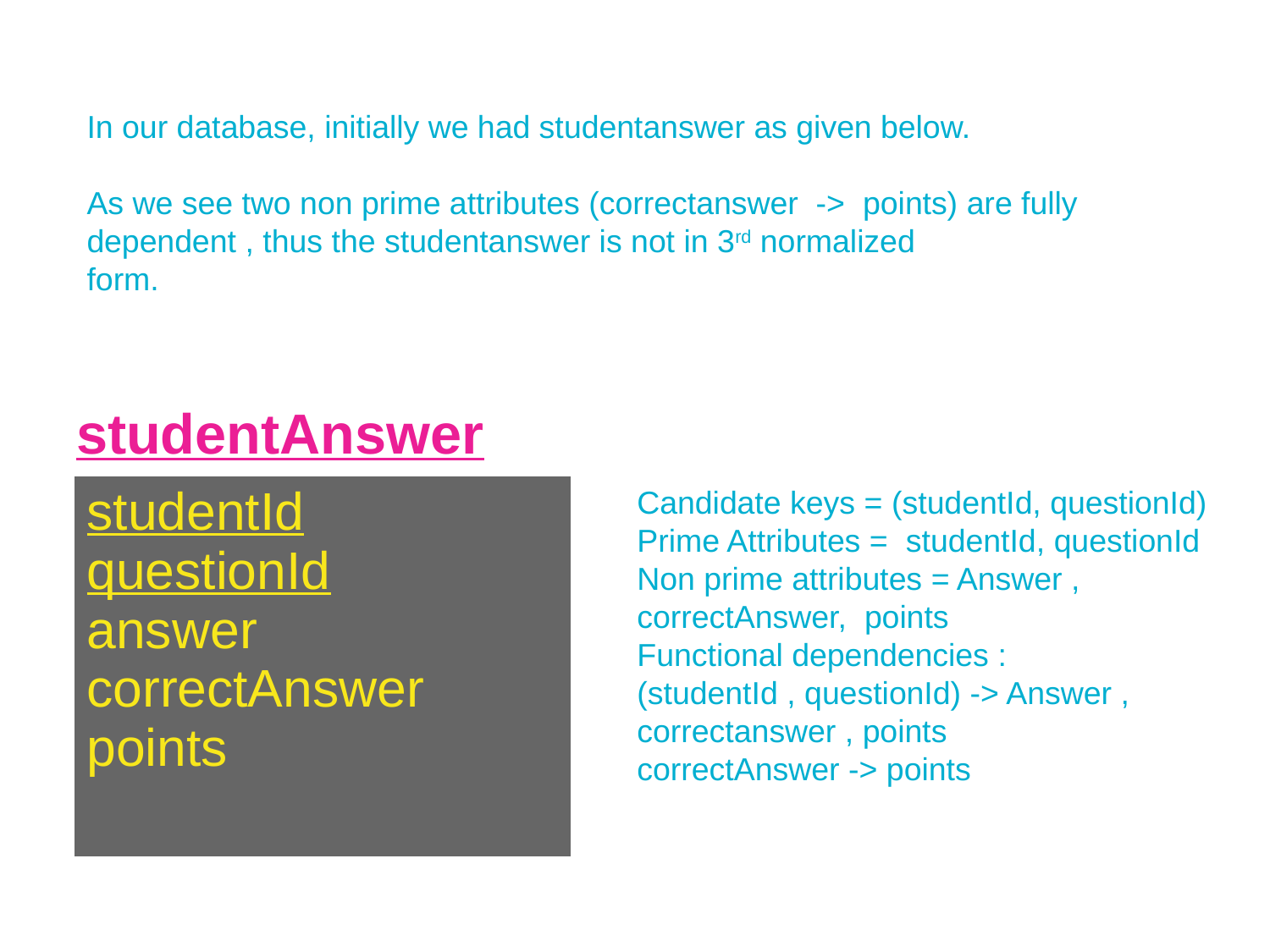

In our database, initially we had studentanswer as given below.

As we see two non prime attributes (correctanswer  ->  points) are fully dependent , thus the studentanswer is not in 3rd normalized
form.

studentAnswer
| studentId questionId answer correctAnswer points |
| --- |
Candidate keys = (studentId, questionId)
Prime Attributes =  studentId, questionId
Non prime attributes = Answer ,      	correctAnswer,  points
Functional dependencies :
(studentId , questionId) -> Answer , correctanswer , points
correctAnswer -> points